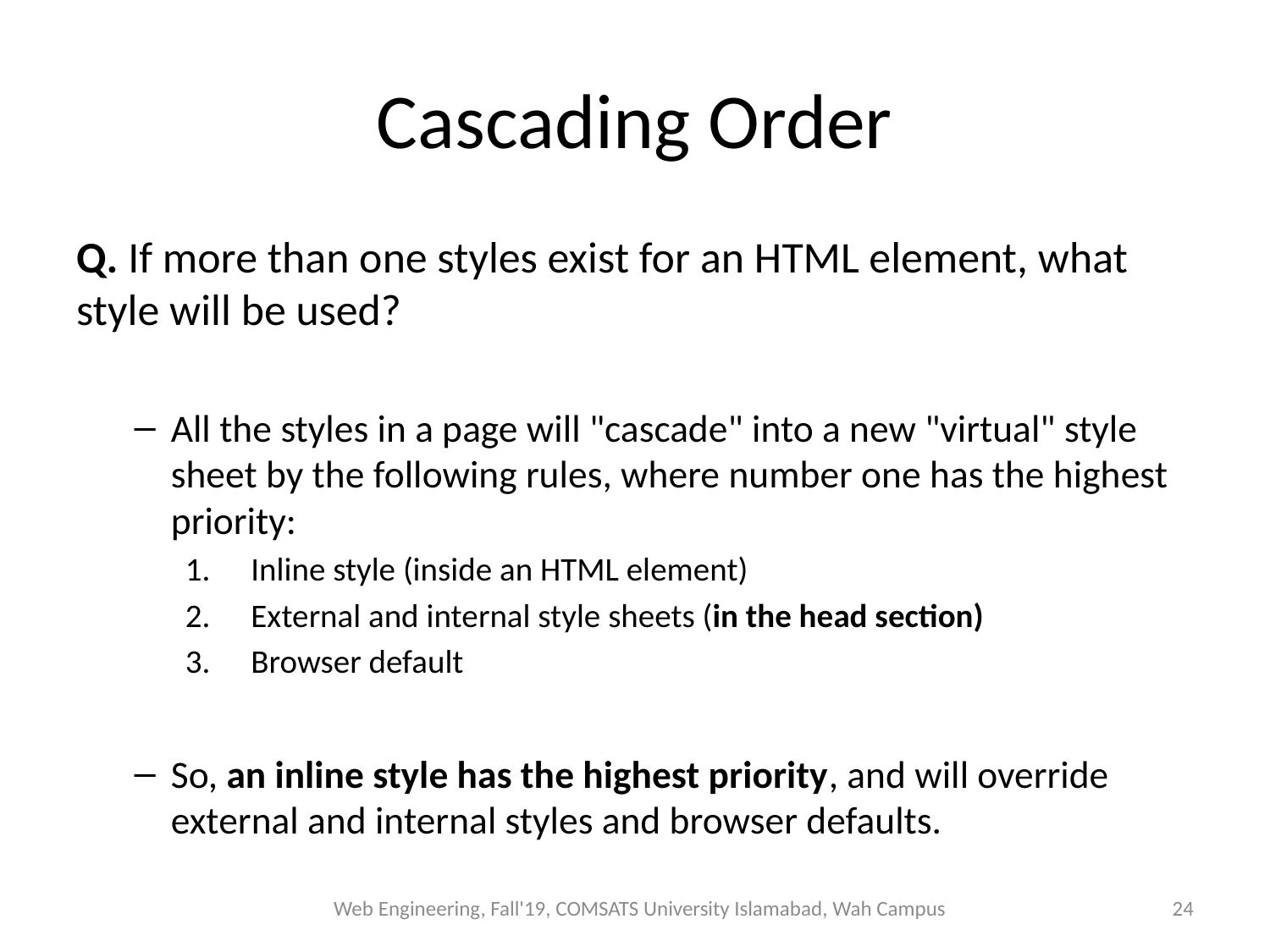

# Cascading Order
Q. If more than one styles exist for an HTML element, what style will be used?

All the styles in a page will "cascade" into a new "virtual" style sheet by the following rules, where number one has the highest priority:
Inline style (inside an HTML element)
External and internal style sheets (in the head section)
Browser default

So, an inline style has the highest priority, and will override external and internal styles and browser defaults.
Web Engineering, Fall'19, COMSATS University Islamabad, Wah Campus
24